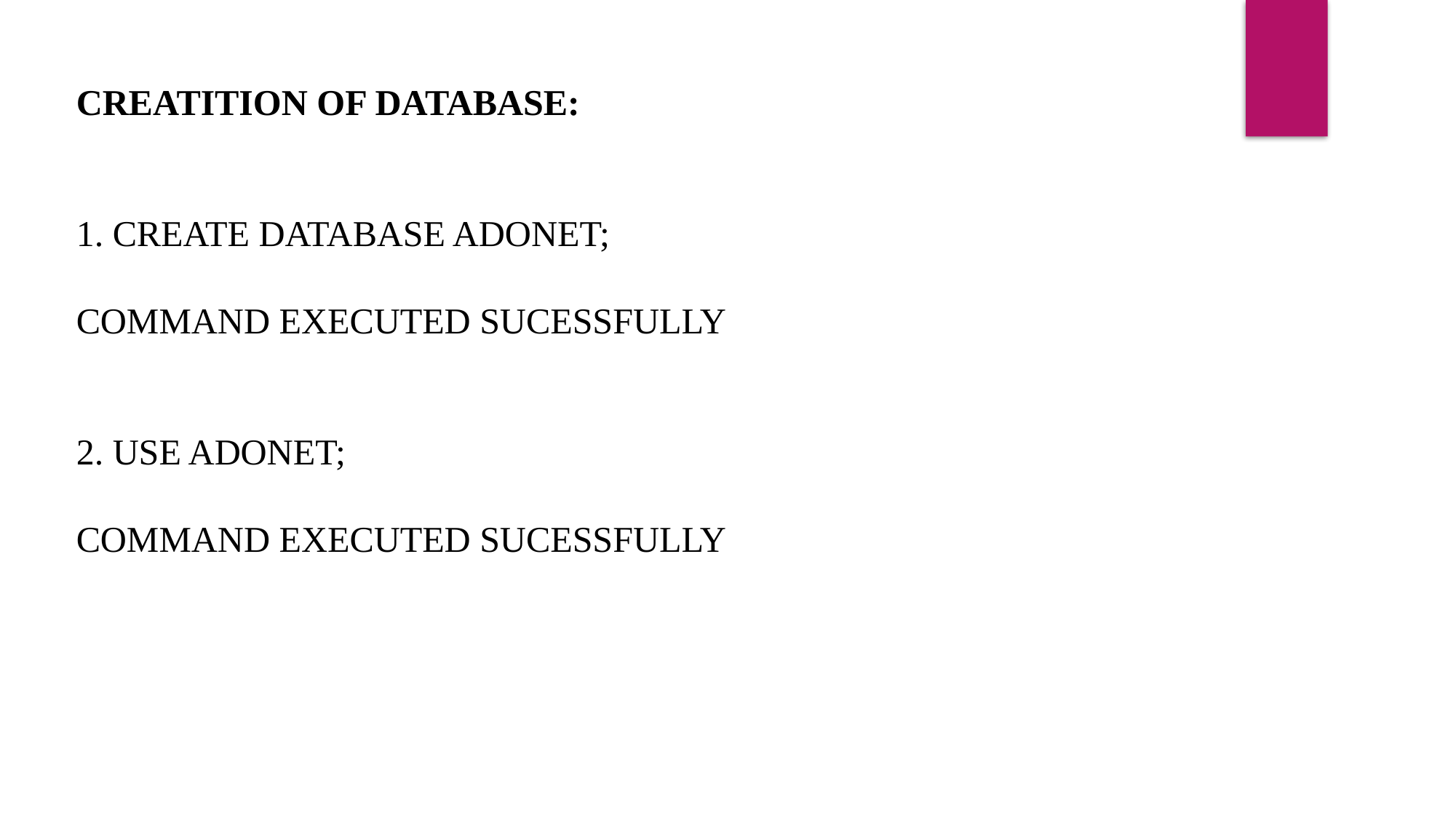

CREATITION OF DATABASE:

1. CREATE DATABASE ADONET;

COMMAND EXECUTED SUCESSFULLY

2. USE ADONET;

COMMAND EXECUTED SUCESSFULLY